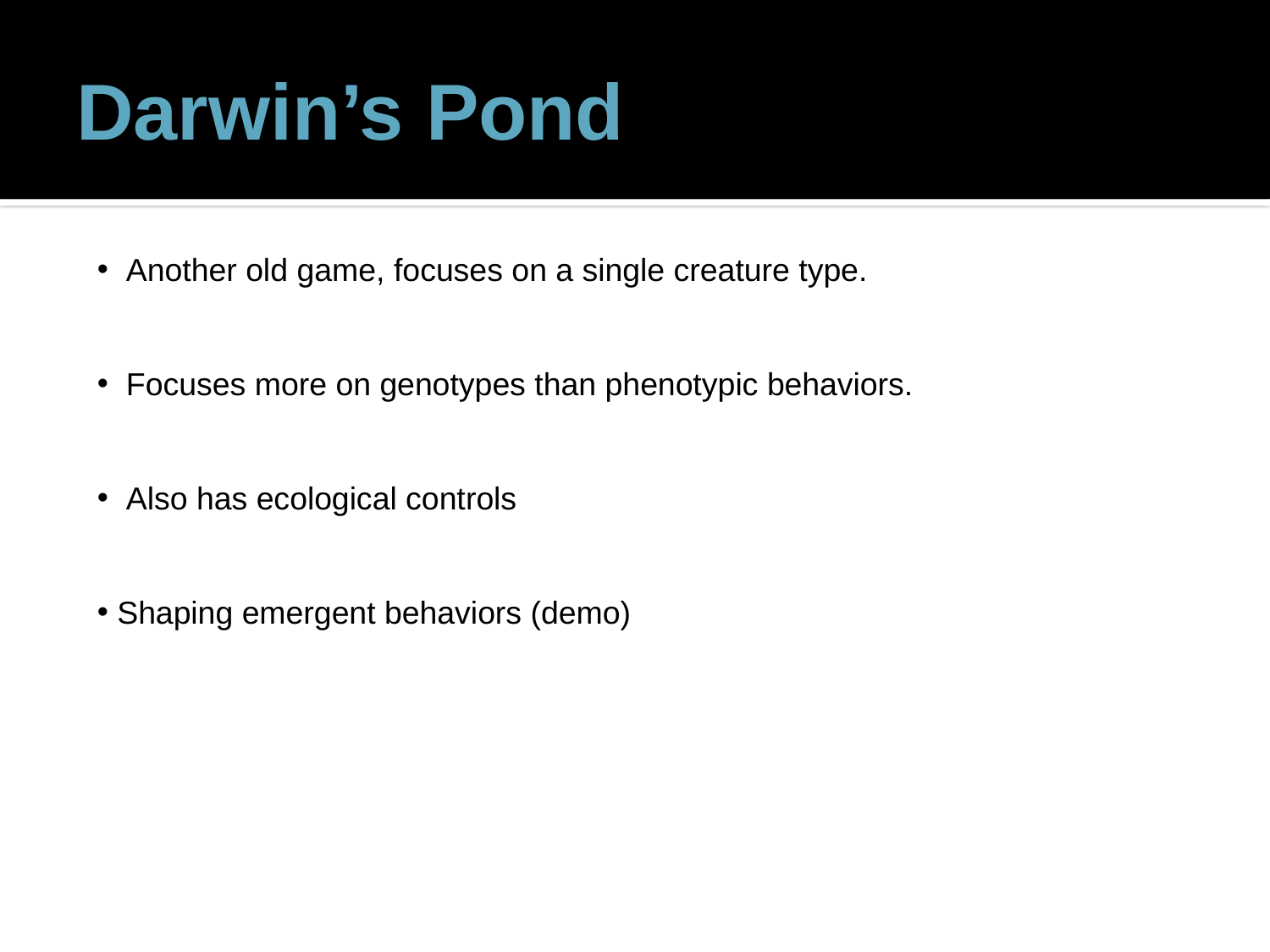

# Darwin’s Pond
  Another old game, focuses on a single creature type.

  Focuses more on genotypes than phenotypic behaviors.

  Also has ecological controls

 Shaping emergent behaviors (demo)